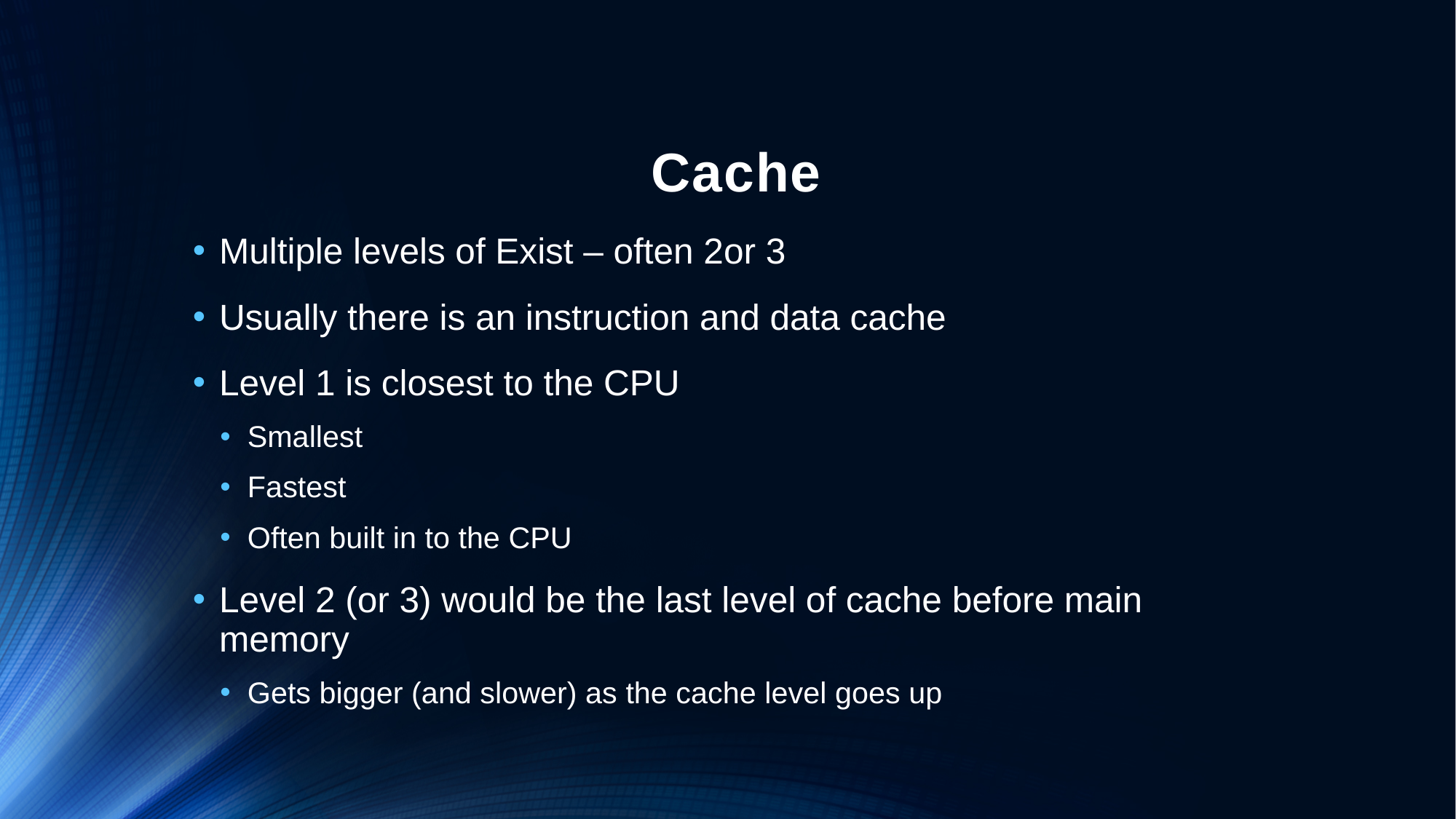

# Cache
Multiple levels of Exist – often 2or 3
Usually there is an instruction and data cache
Level 1 is closest to the CPU
Smallest
Fastest
Often built in to the CPU
Level 2 (or 3) would be the last level of cache before main memory
Gets bigger (and slower) as the cache level goes up